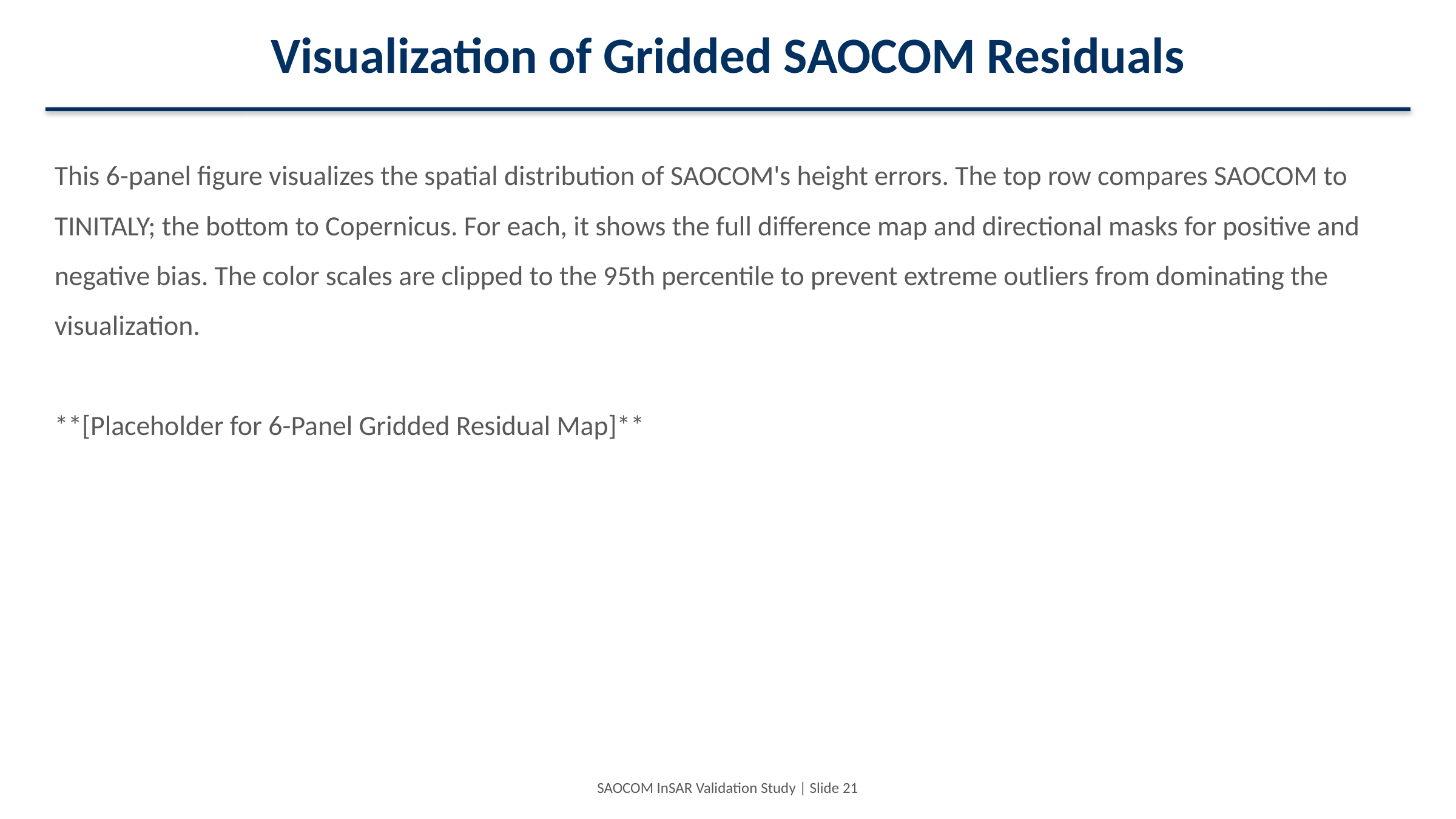

Visualization of Gridded SAOCOM Residuals

This 6-panel figure visualizes the spatial distribution of SAOCOM's height errors. The top row compares SAOCOM to TINITALY; the bottom to Copernicus. For each, it shows the full difference map and directional masks for positive and negative bias. The color scales are clipped to the 95th percentile to prevent extreme outliers from dominating the visualization.
**[Placeholder for 6-Panel Gridded Residual Map]**
SAOCOM InSAR Validation Study | Slide 21